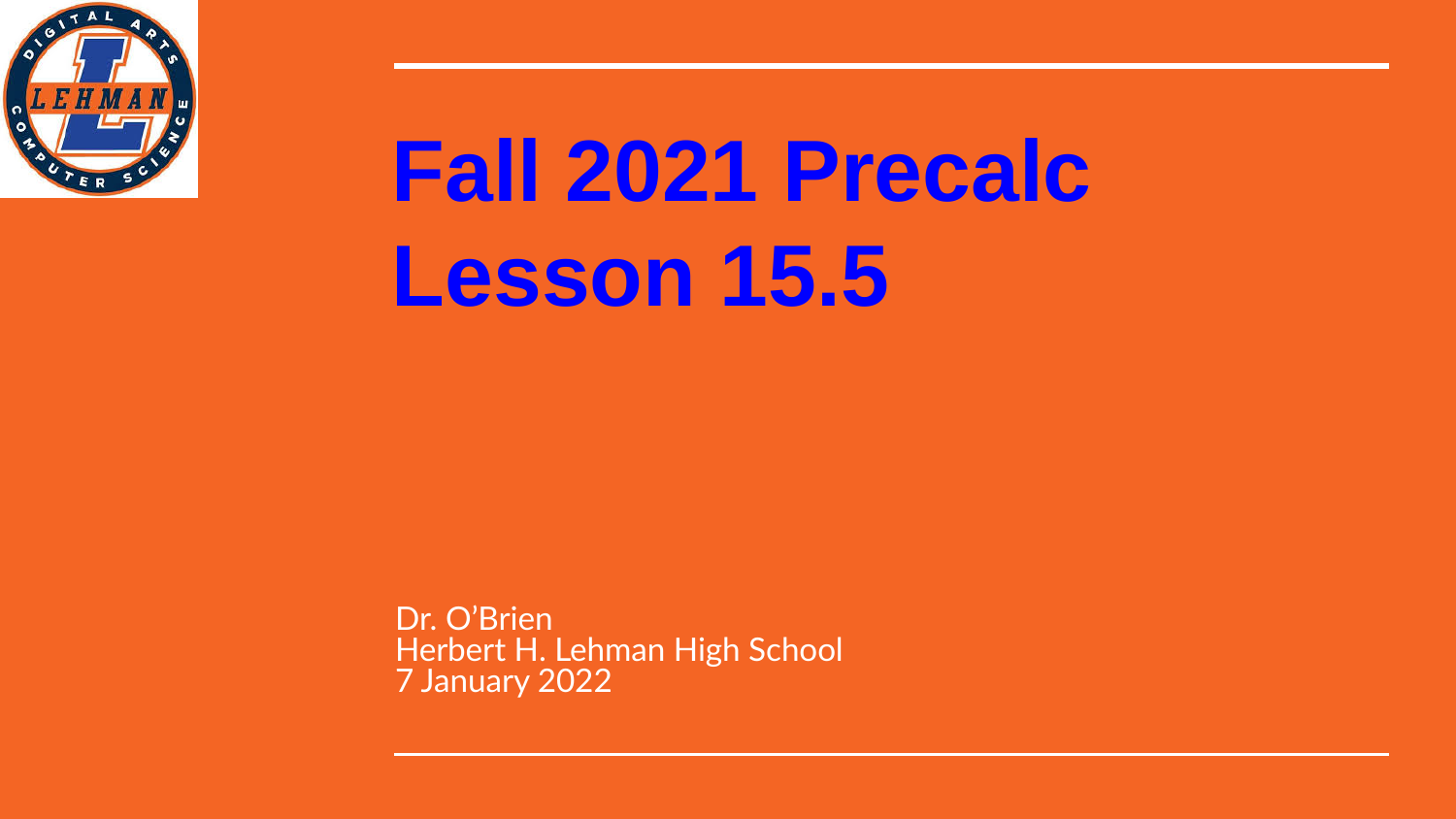

# Fall 2021 Precalc
Lesson 15.5
Dr. O’Brien
Herbert H. Lehman High School
7 January 2022